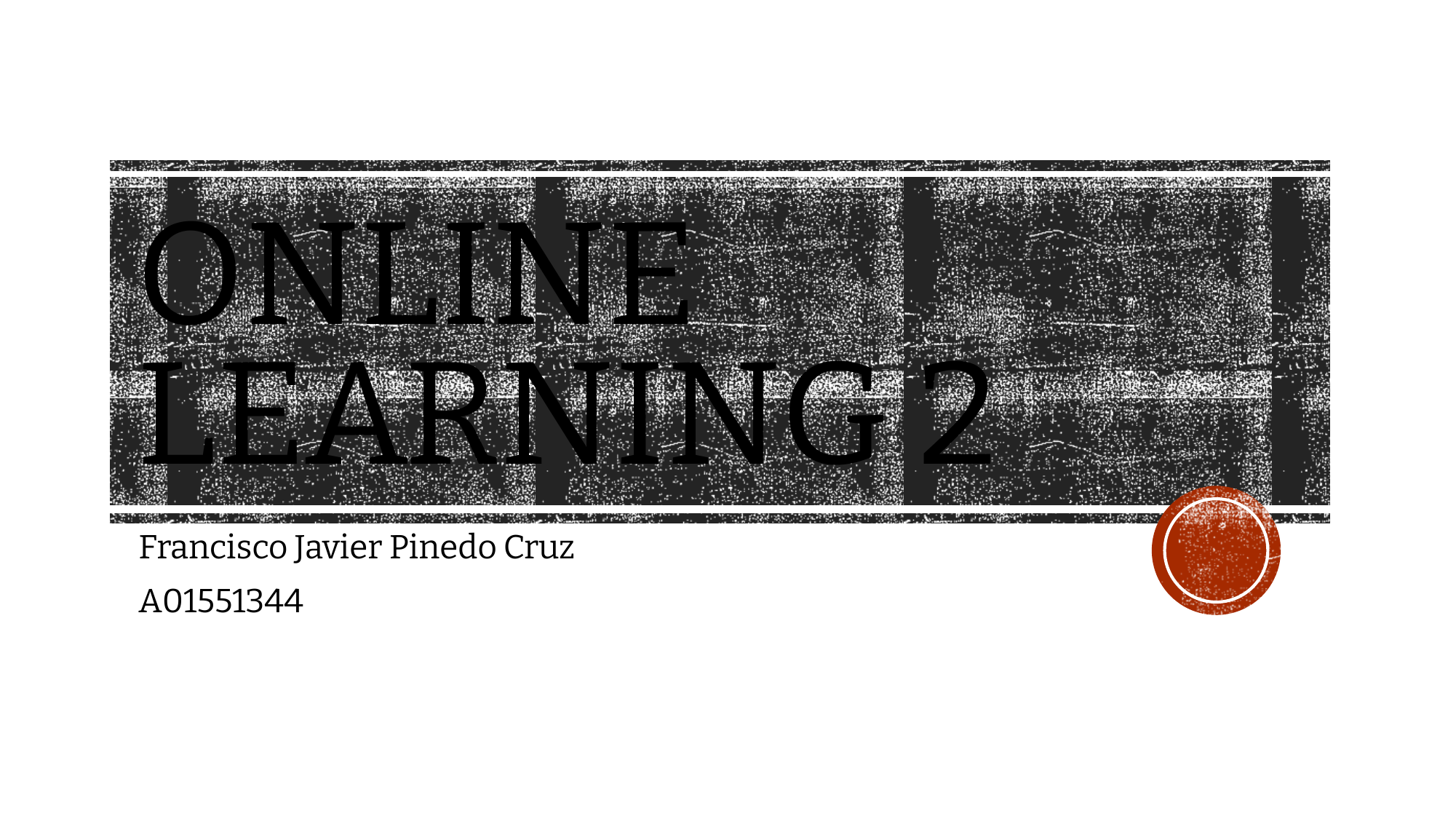

# Online Learning 2
Francisco Javier Pinedo Cruz
A01551344